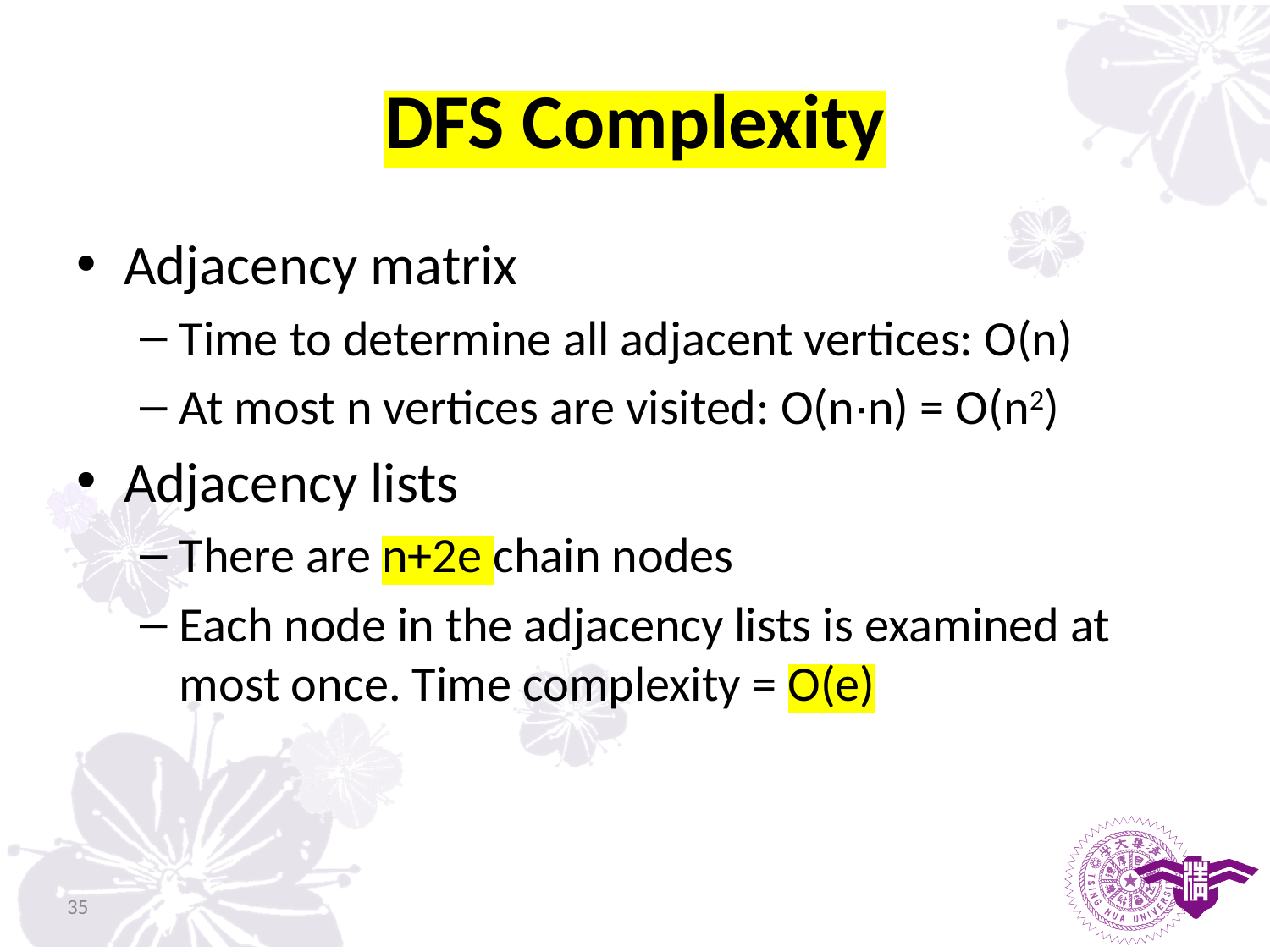

# DFS Complexity
Adjacency matrix
Time to determine all adjacent vertices: O(n)
At most n vertices are visited: O(n∙n) = O(n2)
Adjacency lists
There are n+2e chain nodes
Each node in the adjacency lists is examined at most once. Time complexity = O(e)
35